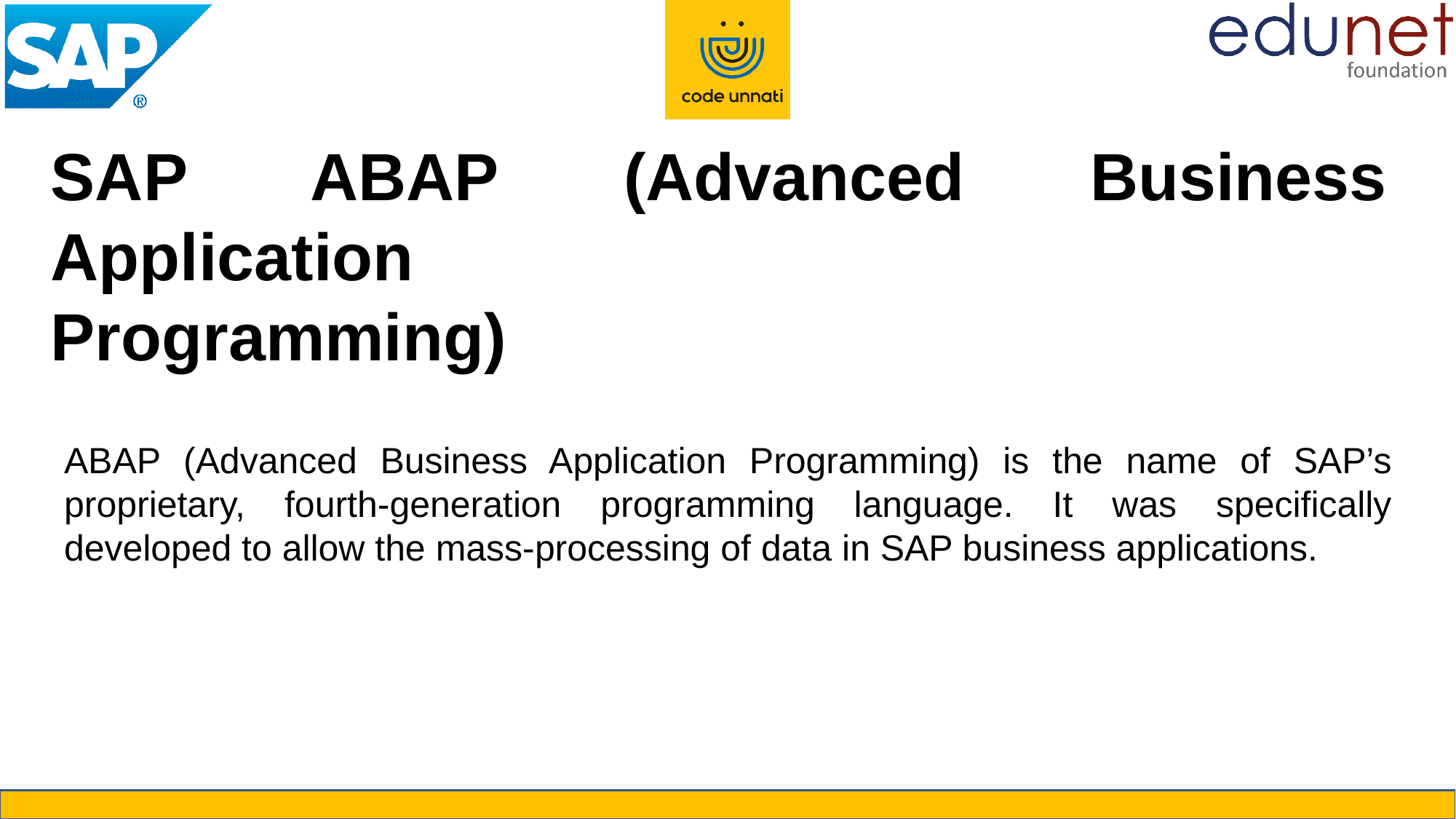

SAP ABAP (Advanced Business Application
Programming)

ABAP (Advanced Business Application Programming) is the name of SAP’s proprietary, fourth-generation programming language. It was specifically developed to allow the mass-processing of data in SAP business applications.